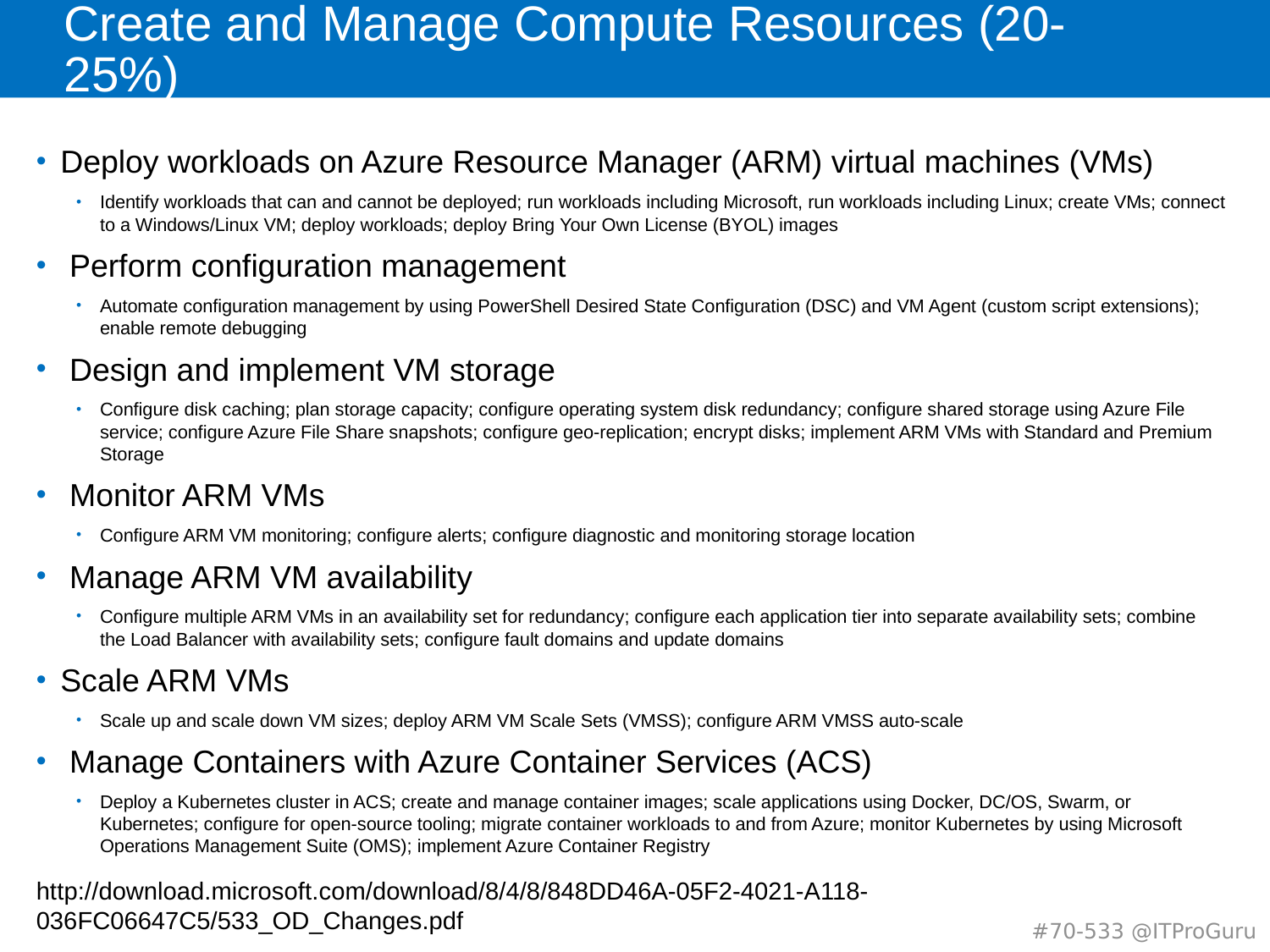

# Create and Manage Compute Resources (20-25%)
Deploy workloads on Azure Resource Manager (ARM) virtual machines (VMs)
Identify workloads that can and cannot be deployed; run workloads including Microsoft, run workloads including Linux; create VMs; connect to a Windows/Linux VM; deploy workloads; deploy Bring Your Own License (BYOL) images
 Perform configuration management
Automate configuration management by using PowerShell Desired State Configuration (DSC) and VM Agent (custom script extensions); enable remote debugging
 Design and implement VM storage
Configure disk caching; plan storage capacity; configure operating system disk redundancy; configure shared storage using Azure File service; configure Azure File Share snapshots; configure geo-replication; encrypt disks; implement ARM VMs with Standard and Premium Storage
 Monitor ARM VMs
Configure ARM VM monitoring; configure alerts; configure diagnostic and monitoring storage location
 Manage ARM VM availability
Configure multiple ARM VMs in an availability set for redundancy; configure each application tier into separate availability sets; combine the Load Balancer with availability sets; configure fault domains and update domains
Scale ARM VMs
Scale up and scale down VM sizes; deploy ARM VM Scale Sets (VMSS); configure ARM VMSS auto-scale
 Manage Containers with Azure Container Services (ACS)
Deploy a Kubernetes cluster in ACS; create and manage container images; scale applications using Docker, DC/OS, Swarm, or Kubernetes; configure for open-source tooling; migrate container workloads to and from Azure; monitor Kubernetes by using Microsoft Operations Management Suite (OMS); implement Azure Container Registry
http://download.microsoft.com/download/8/4/8/848DD46A-05F2-4021-A118-036FC06647C5/533_OD_Changes.pdf